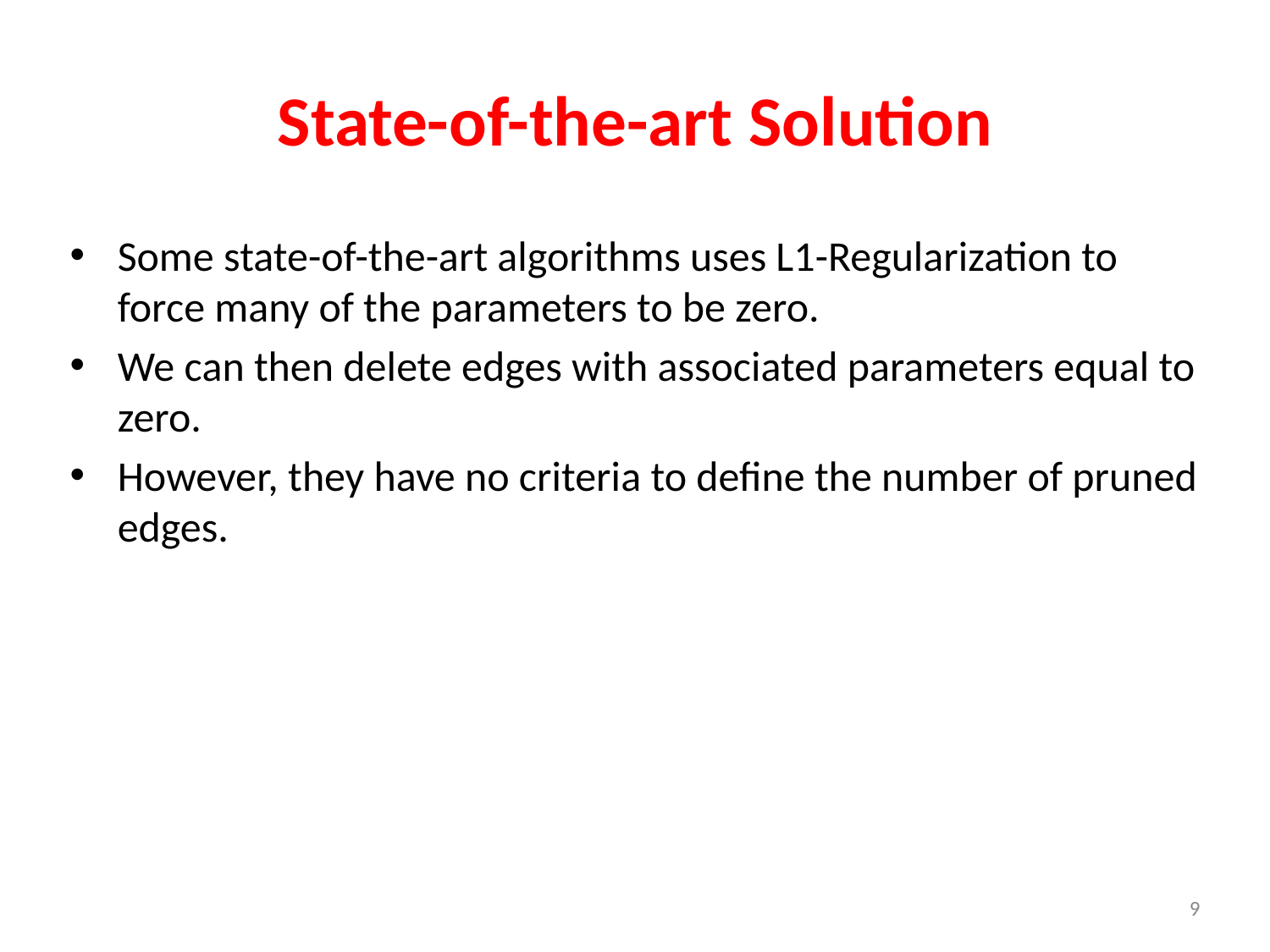

# State-of-the-art Solution
Some state-of-the-art algorithms uses L1-Regularization to force many of the parameters to be zero.
We can then delete edges with associated parameters equal to zero.
However, they have no criteria to define the number of pruned edges.
9